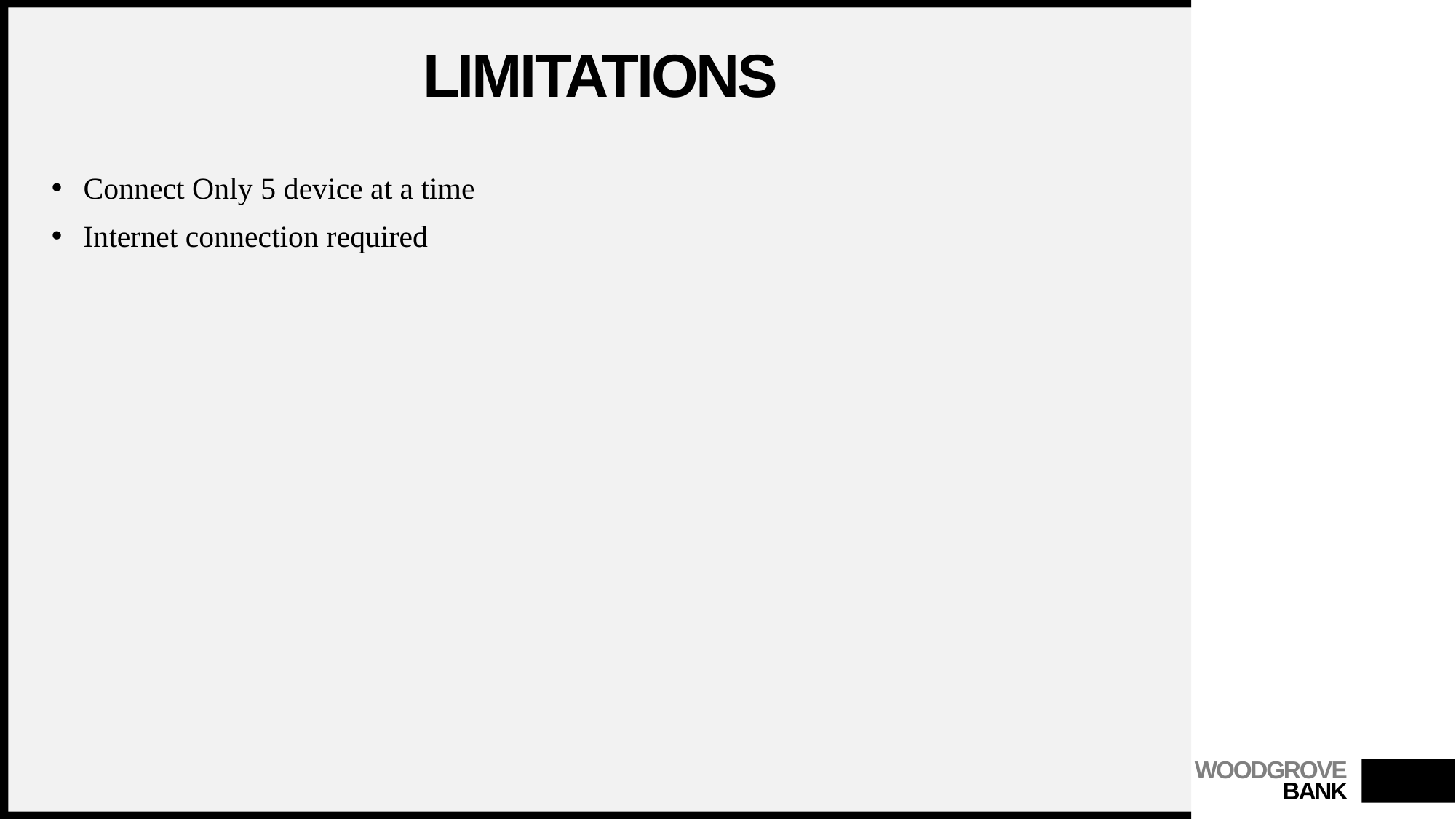

# limitations

Connect Only 5 device at a time
Internet connection required

19